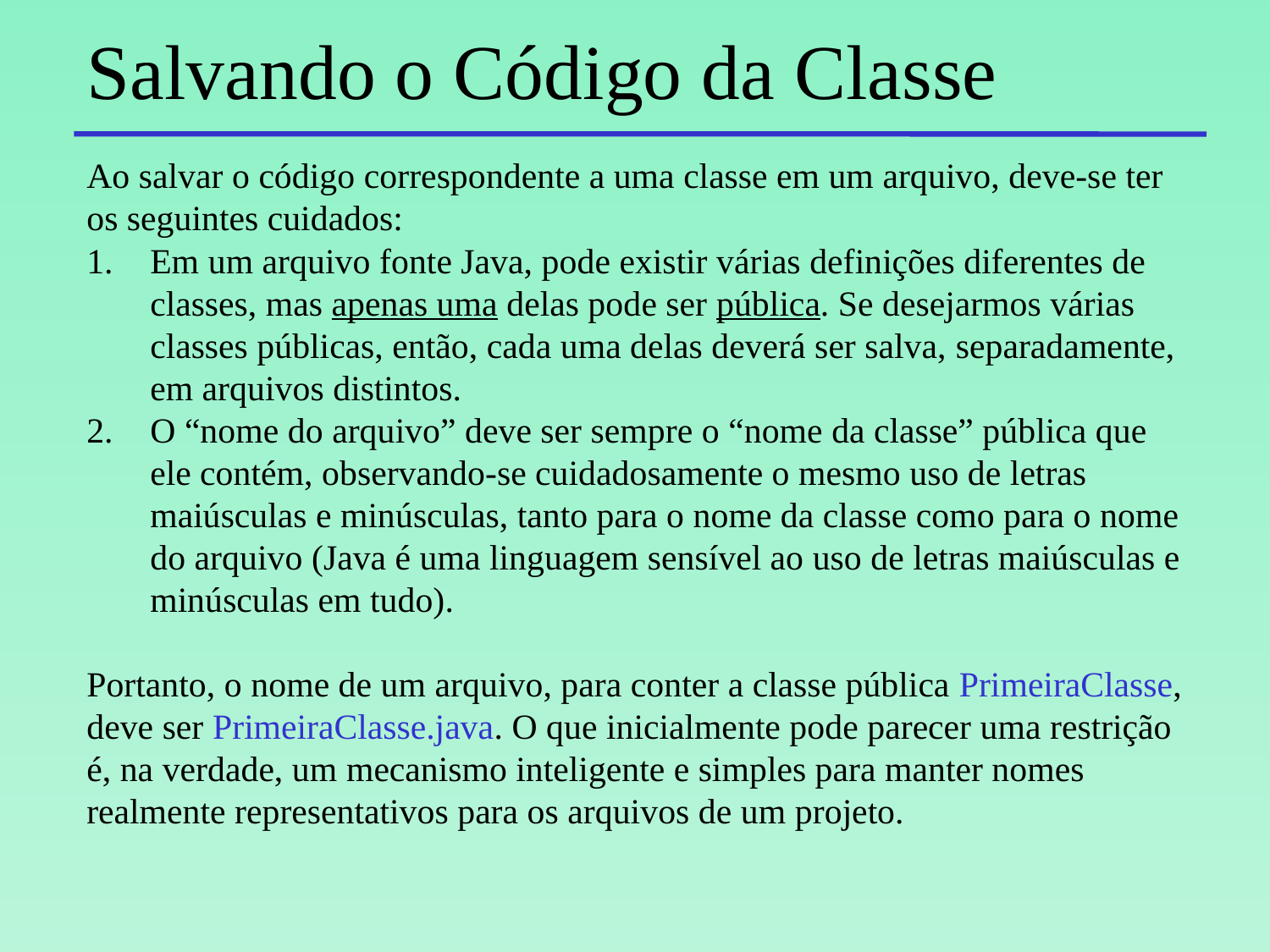

# Salvando o Código da Classe

Ao salvar o código correspondente a uma classe em um arquivo, deve-se ter
os seguintes cuidados:
Em um arquivo fonte Java, pode existir várias definições diferentes de classes, mas apenas uma delas pode ser pública. Se desejarmos várias classes públicas, então, cada uma delas deverá ser salva, separadamente, em arquivos distintos.
O “nome do arquivo” deve ser sempre o “nome da classe” pública que ele contém, observando-se cuidadosamente o mesmo uso de letras maiúsculas e minúsculas, tanto para o nome da classe como para o nome do arquivo (Java é uma linguagem sensível ao uso de letras maiúsculas e minúsculas em tudo).

Portanto, o nome de um arquivo, para conter a classe pública PrimeiraClasse,
deve ser PrimeiraClasse.java. O que inicialmente pode parecer uma restrição
é, na verdade, um mecanismo inteligente e simples para manter nomes
realmente representativos para os arquivos de um projeto.